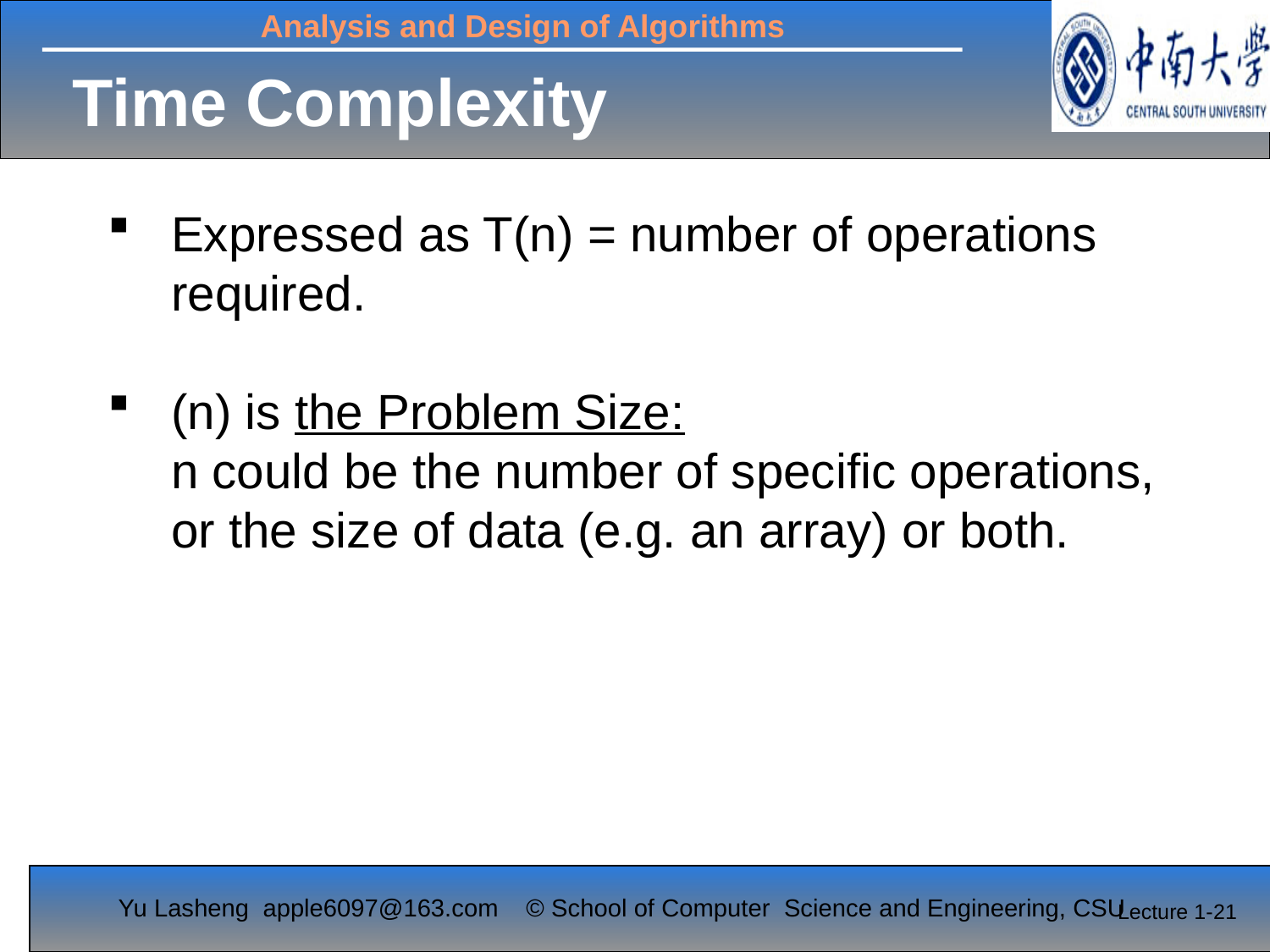

Time Complexity
Expressed as T(n) = number of operations required.

(n) is the Problem Size:
	n could be the number of specific operations, or the size of data (e.g. an array) or both.

Lecture 1-21